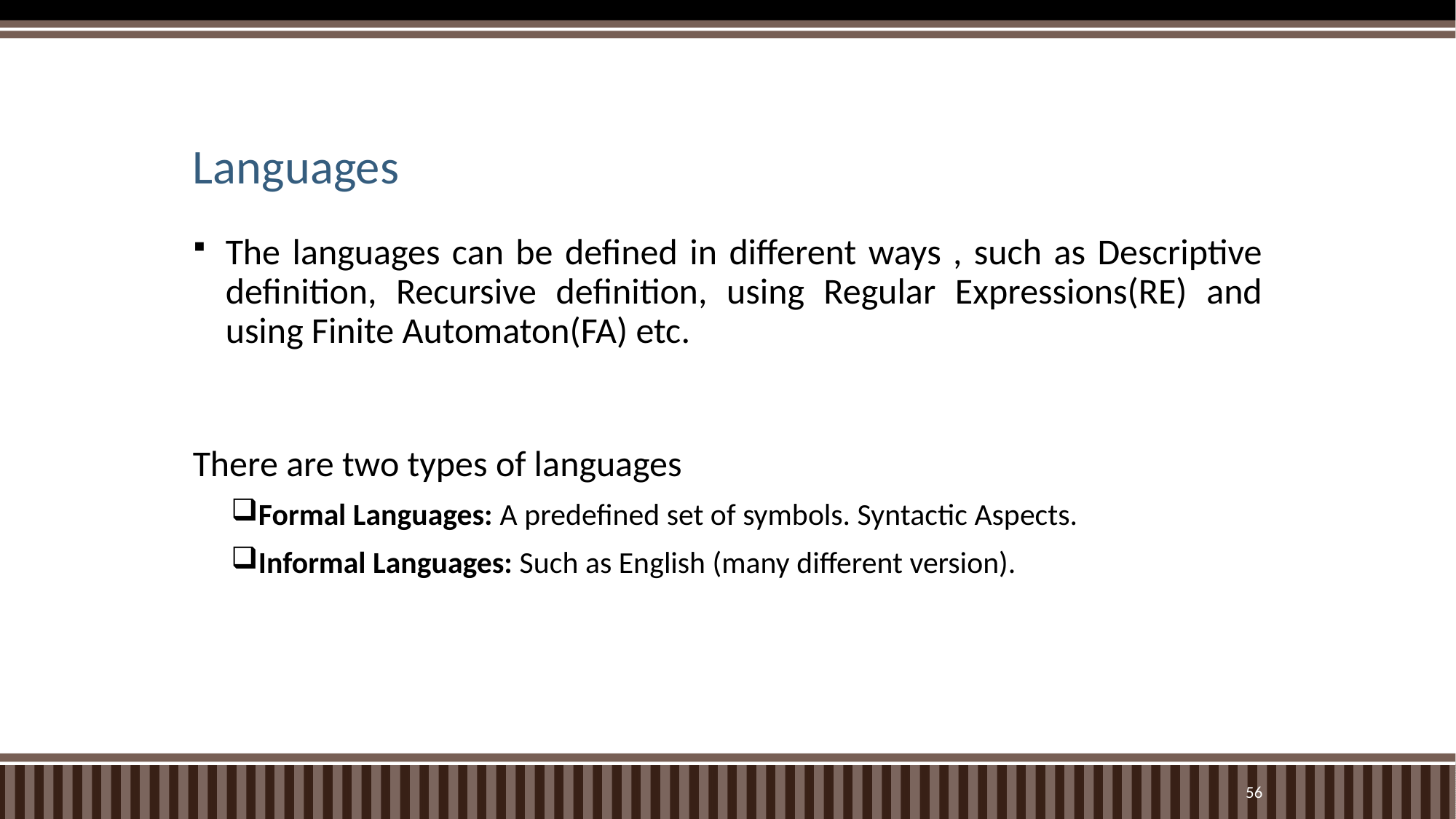

# Languages
The languages can be defined in different ways , such as Descriptive definition, Recursive definition, using Regular Expressions(RE) and using Finite Automaton(FA) etc.

There are two types of languages
Formal Languages: A predefined set of symbols. Syntactic Aspects.
Informal Languages: Such as English (many different version).

56